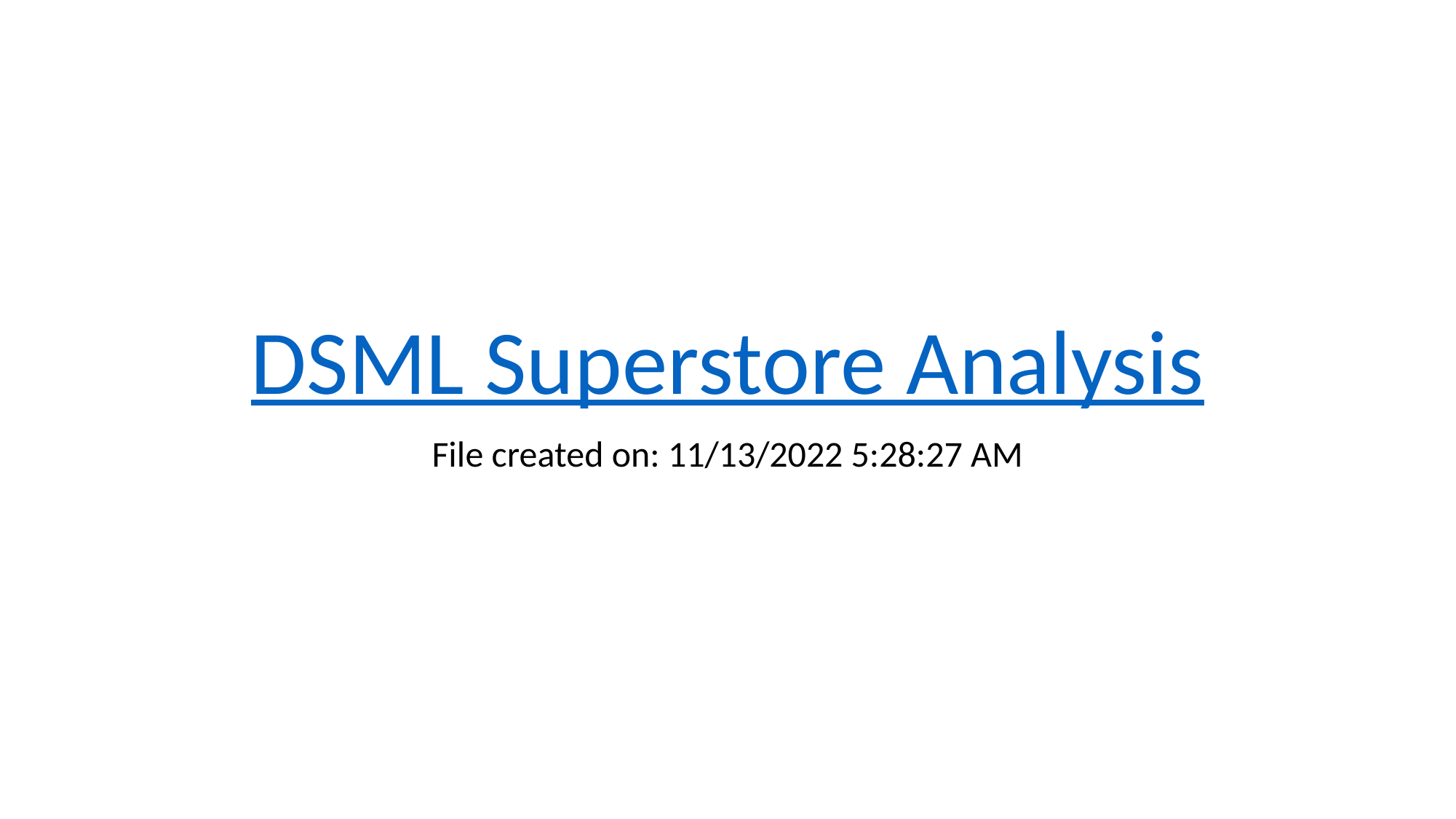

# DSML Superstore Analysis
File created on: 11/13/2022 5:28:27 AM